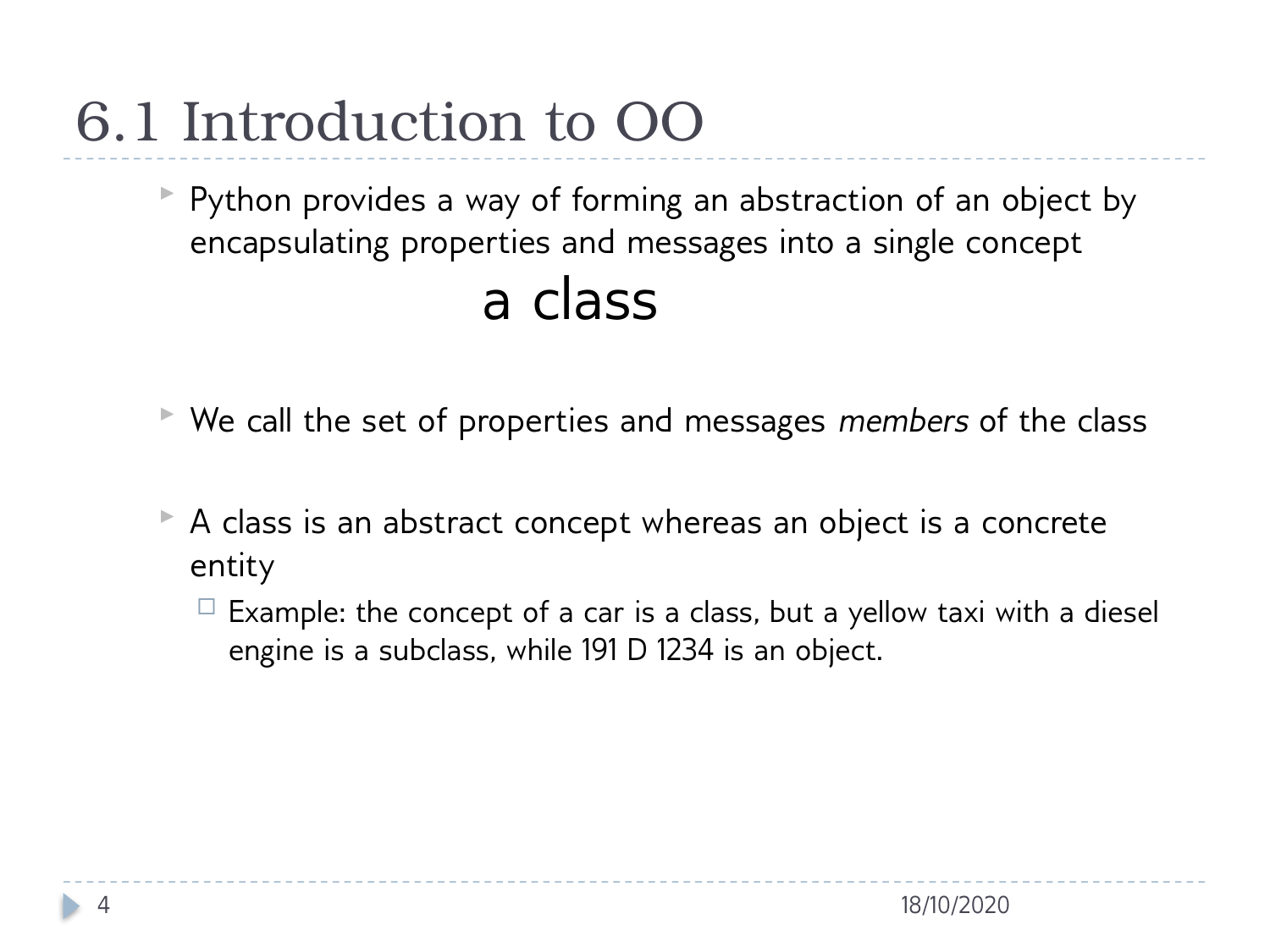

6.1 Introduction to OO
Python provides a way of forming an abstraction of an object by encapsulating properties and messages into a single concept

We call the set of properties and messages members of the class

A class is an abstract concept whereas an object is a concrete entity
Example: the concept of a car is a class, but a yellow taxi with a diesel engine is a subclass, while 191 D 1234 is an object.

a class
4
18/10/2020